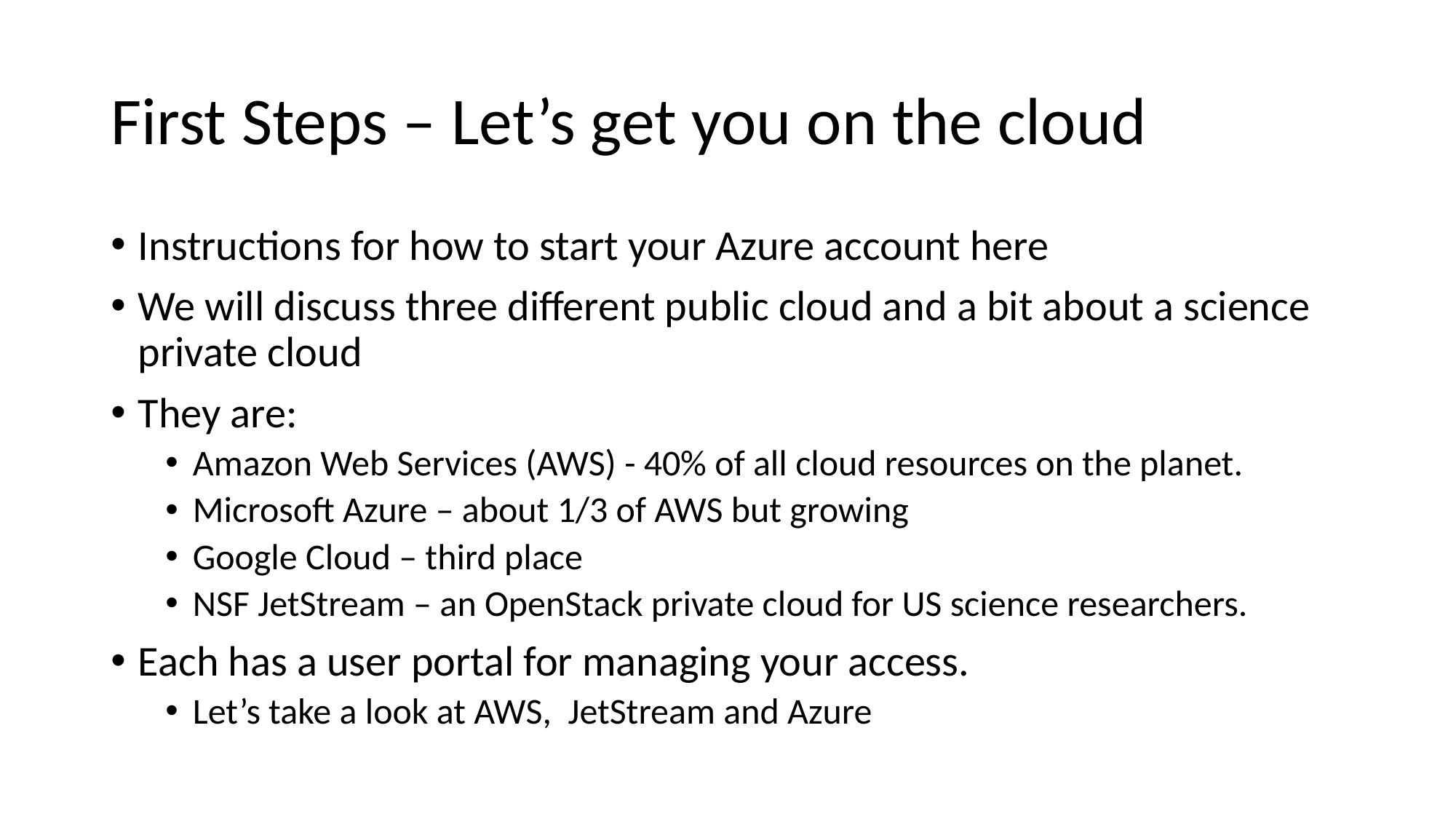

# First Steps – Let’s get you on the cloud
Instructions for how to start your Azure account here
We will discuss three different public cloud and a bit about a science private cloud
They are:
Amazon Web Services (AWS) - 40% of all cloud resources on the planet.
Microsoft Azure – about 1/3 of AWS but growing
Google Cloud – third place
NSF JetStream – an OpenStack private cloud for US science researchers.
Each has a user portal for managing your access.
Let’s take a look at AWS,  JetStream and Azure